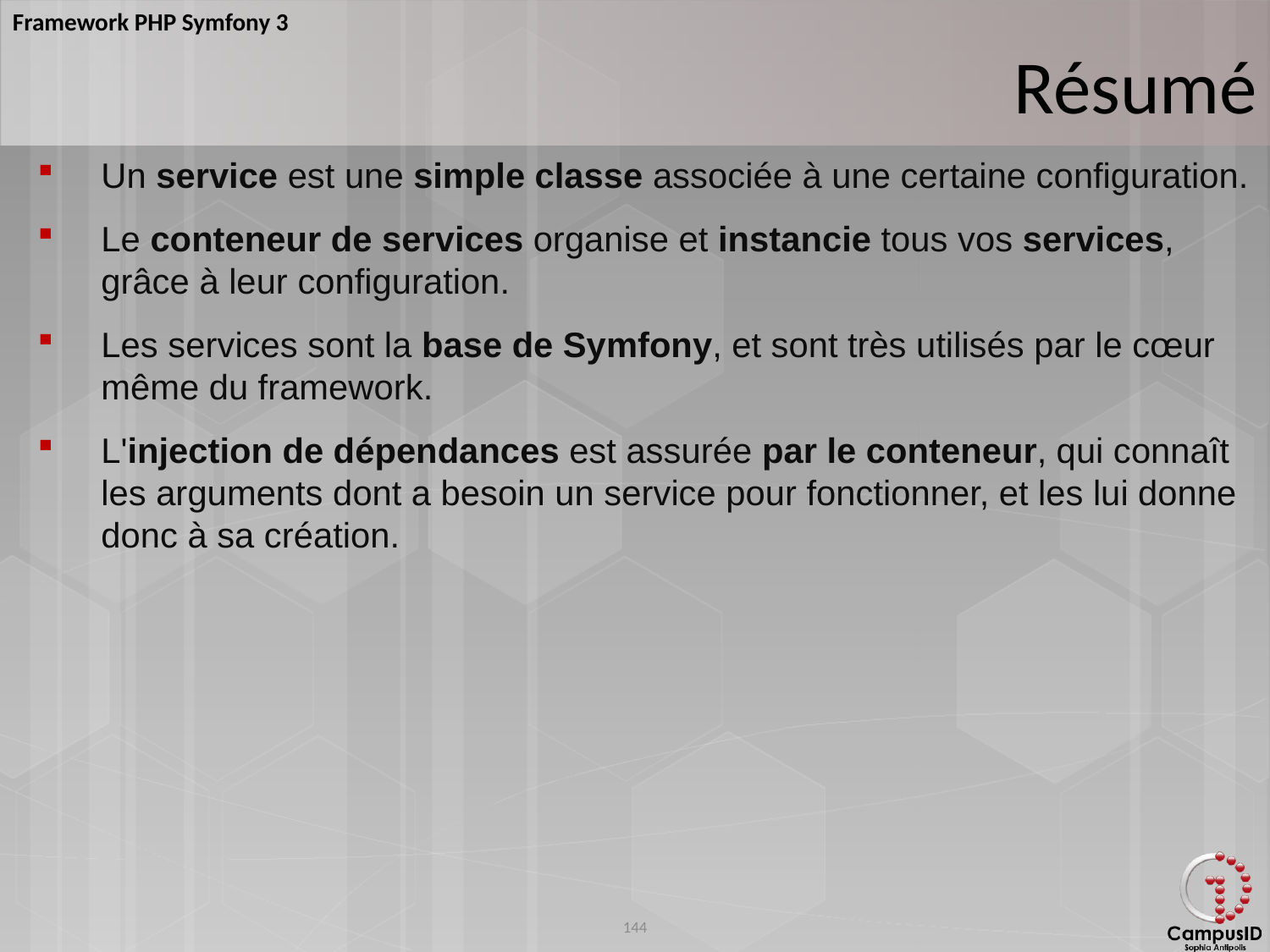

Résumé
Un service est une simple classe associée à une certaine configuration.
Le conteneur de services organise et instancie tous vos services, grâce à leur configuration.
Les services sont la base de Symfony, et sont très utilisés par le cœur même du framework.
L'injection de dépendances est assurée par le conteneur, qui connaît les arguments dont a besoin un service pour fonctionner, et les lui donne donc à sa création.